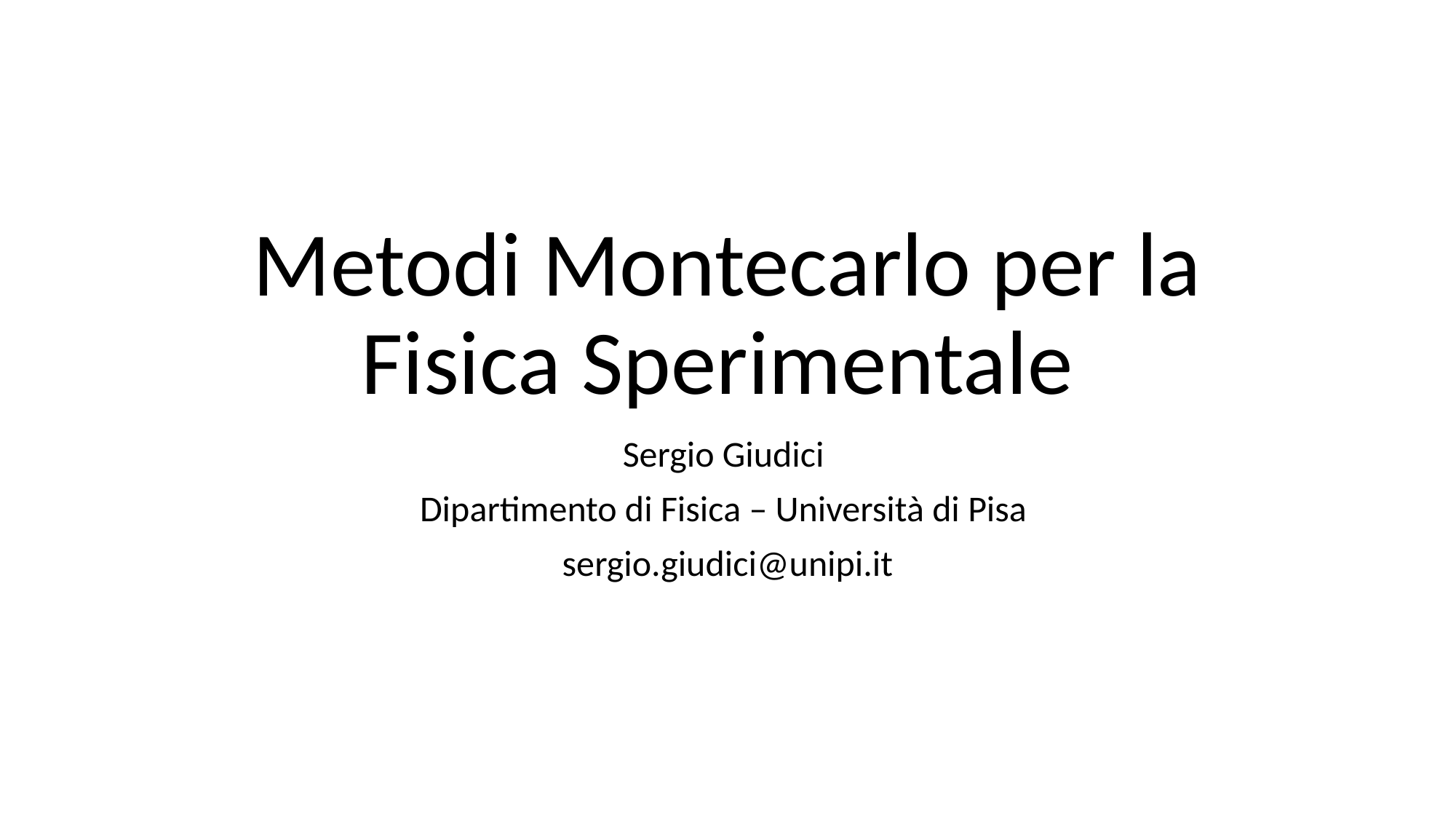

# Metodi Montecarlo per la Fisica Sperimentale
Sergio Giudici
Dipartimento di Fisica – Università di Pisa
sergio.giudici@unipi.it